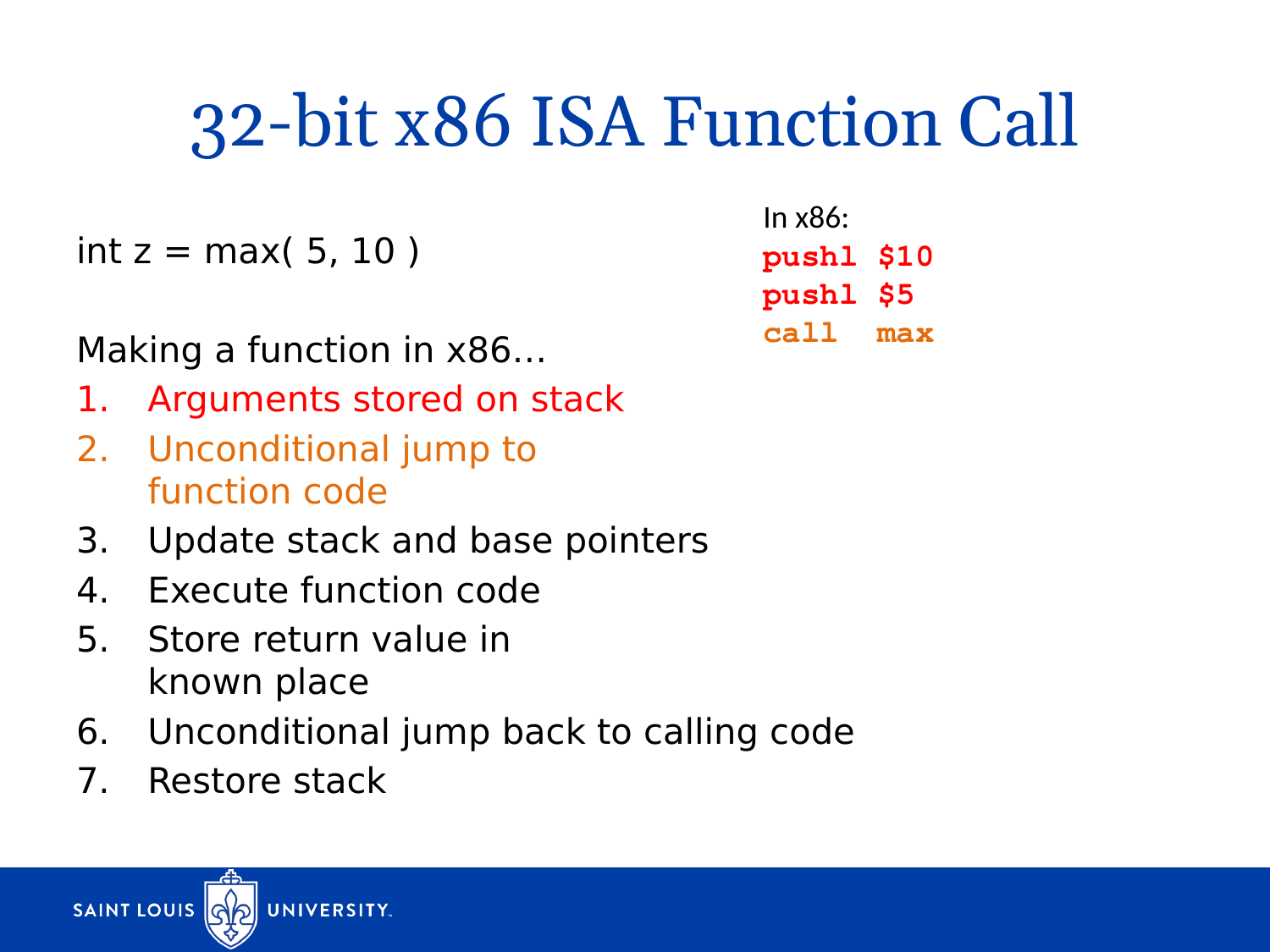

# 32-bit x86 ISA Function Call
In x86:
pushl $10
pushl $5
call  max

int z = max( 5, 10 )

Making a function in x86…
Arguments stored on stack
Unconditional jump to
function code
Update stack and base pointers
Execute function code
Store return value in
known place
Unconditional jump back to calling code
Restore stack